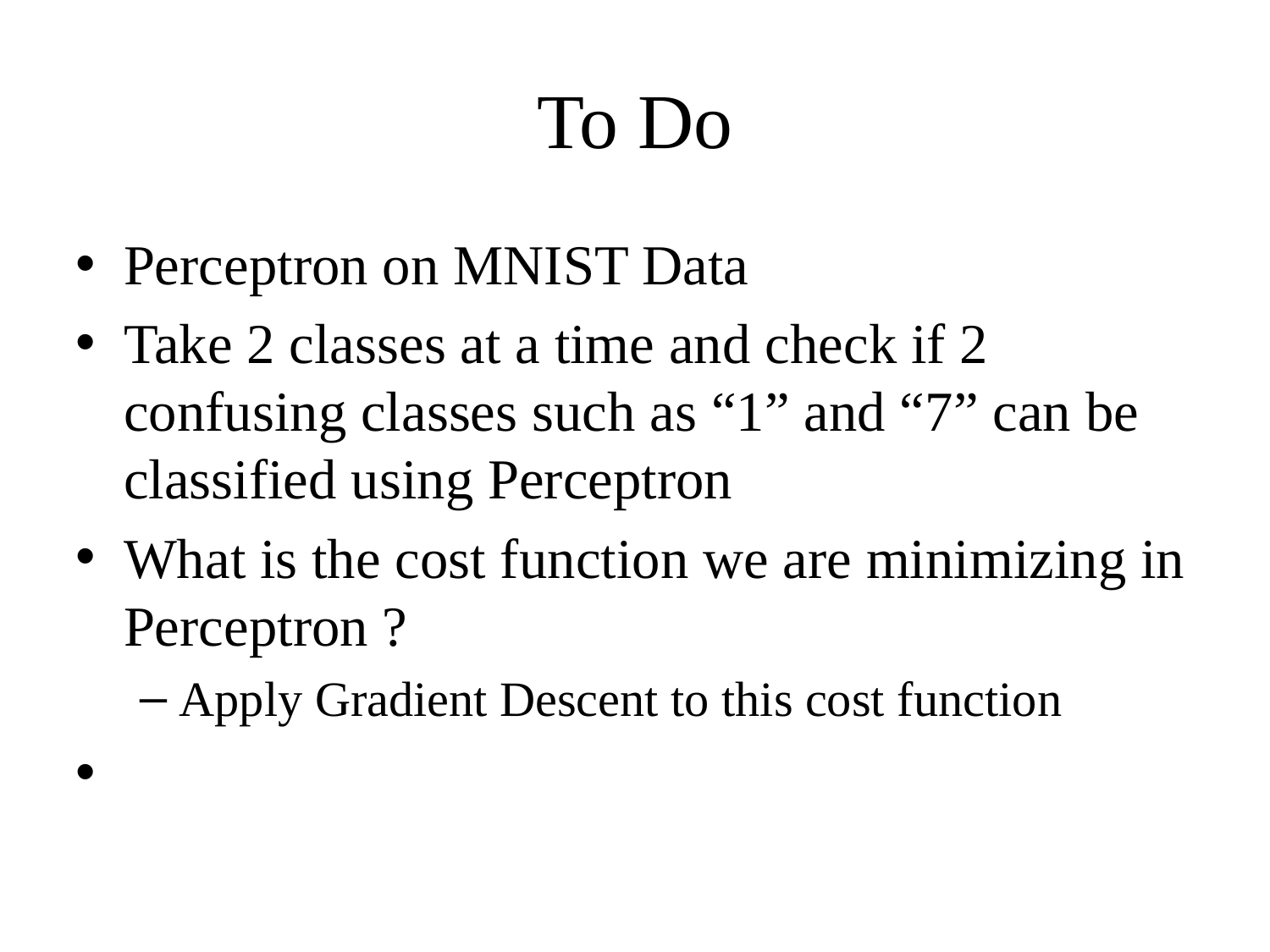

To Do
Perceptron on MNIST Data
Take 2 classes at a time and check if 2 confusing classes such as “1” and “7” can be classified using Perceptron
What is the cost function we are minimizing in Perceptron ?
Apply Gradient Descent to this cost function